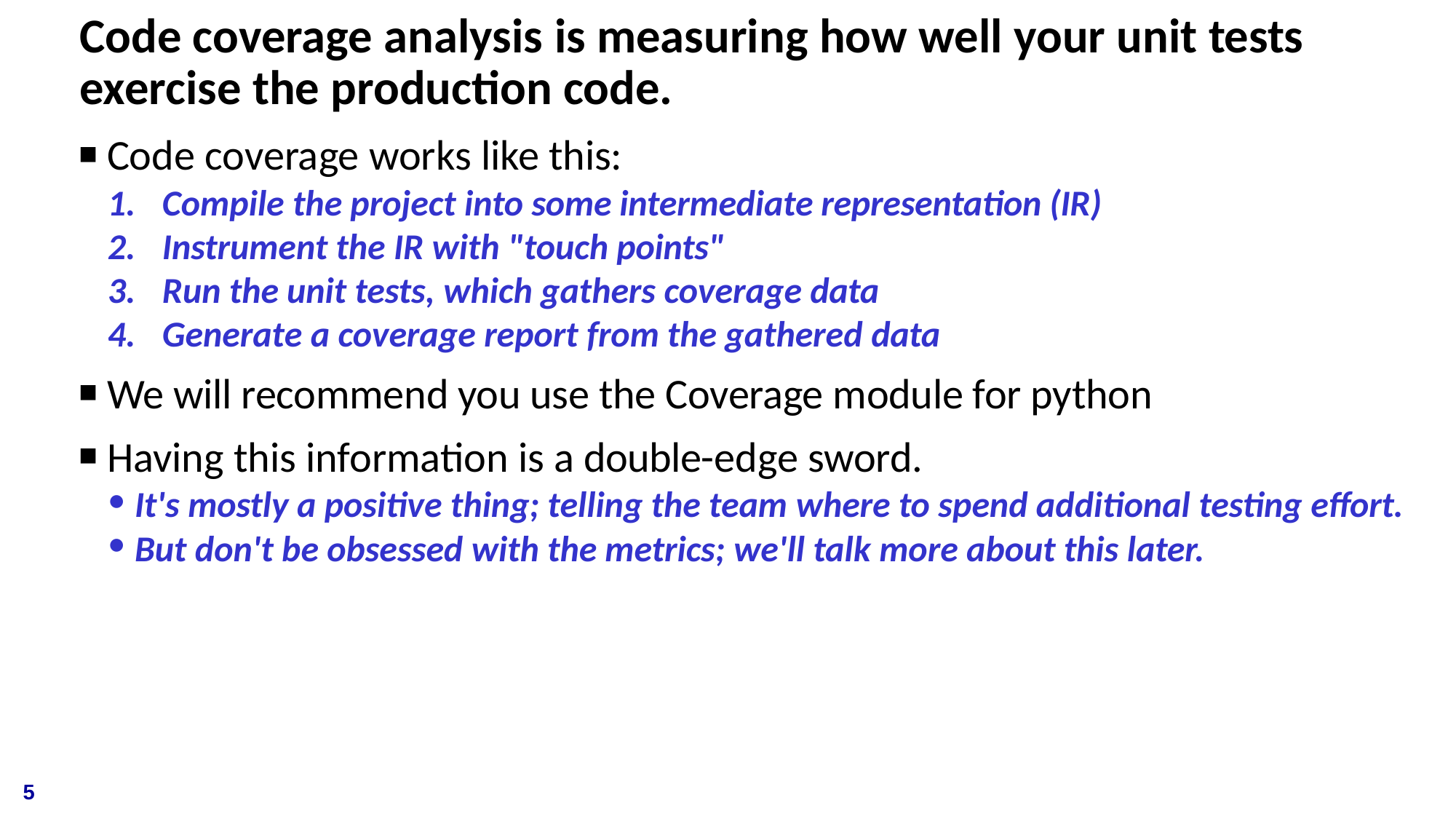

# Code coverage analysis is measuring how well your unit tests exercise the production code.
Code coverage works like this:
Compile the project into some intermediate representation (IR)
Instrument the IR with "touch points"
Run the unit tests, which gathers coverage data
Generate a coverage report from the gathered data
We will recommend you use the Coverage module for python
Having this information is a double-edge sword.
It's mostly a positive thing; telling the team where to spend additional testing effort.
But don't be obsessed with the metrics; we'll talk more about this later.
5